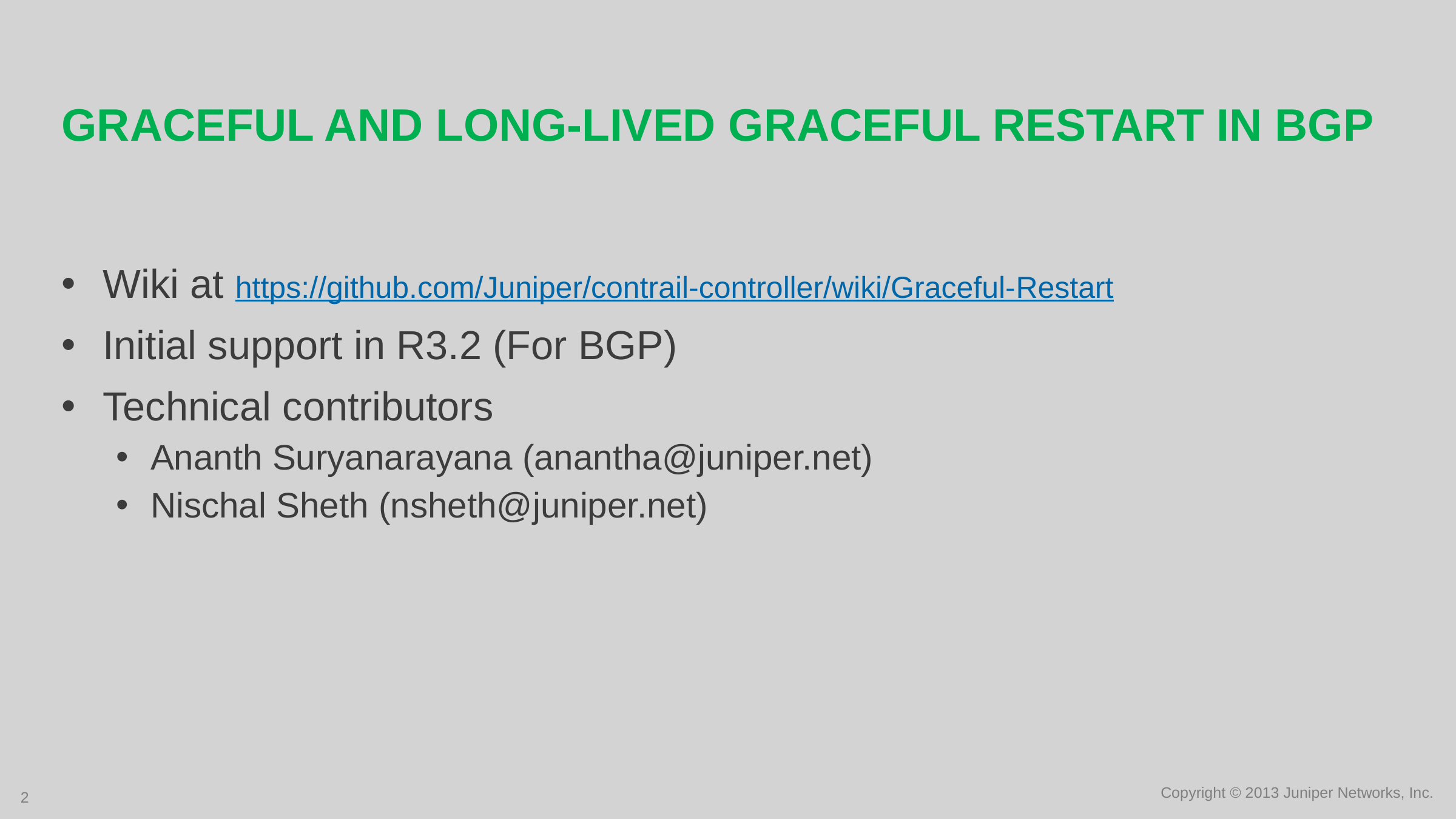

# Graceful and Long-Lived Graceful Restart in BGP

Wiki at https://github.com/Juniper/contrail-controller/wiki/Graceful-Restart
Initial support in R3.2 (For BGP)
Technical contributors
Ananth Suryanarayana (anantha@juniper.net)
Nischal Sheth (nsheth@juniper.net)